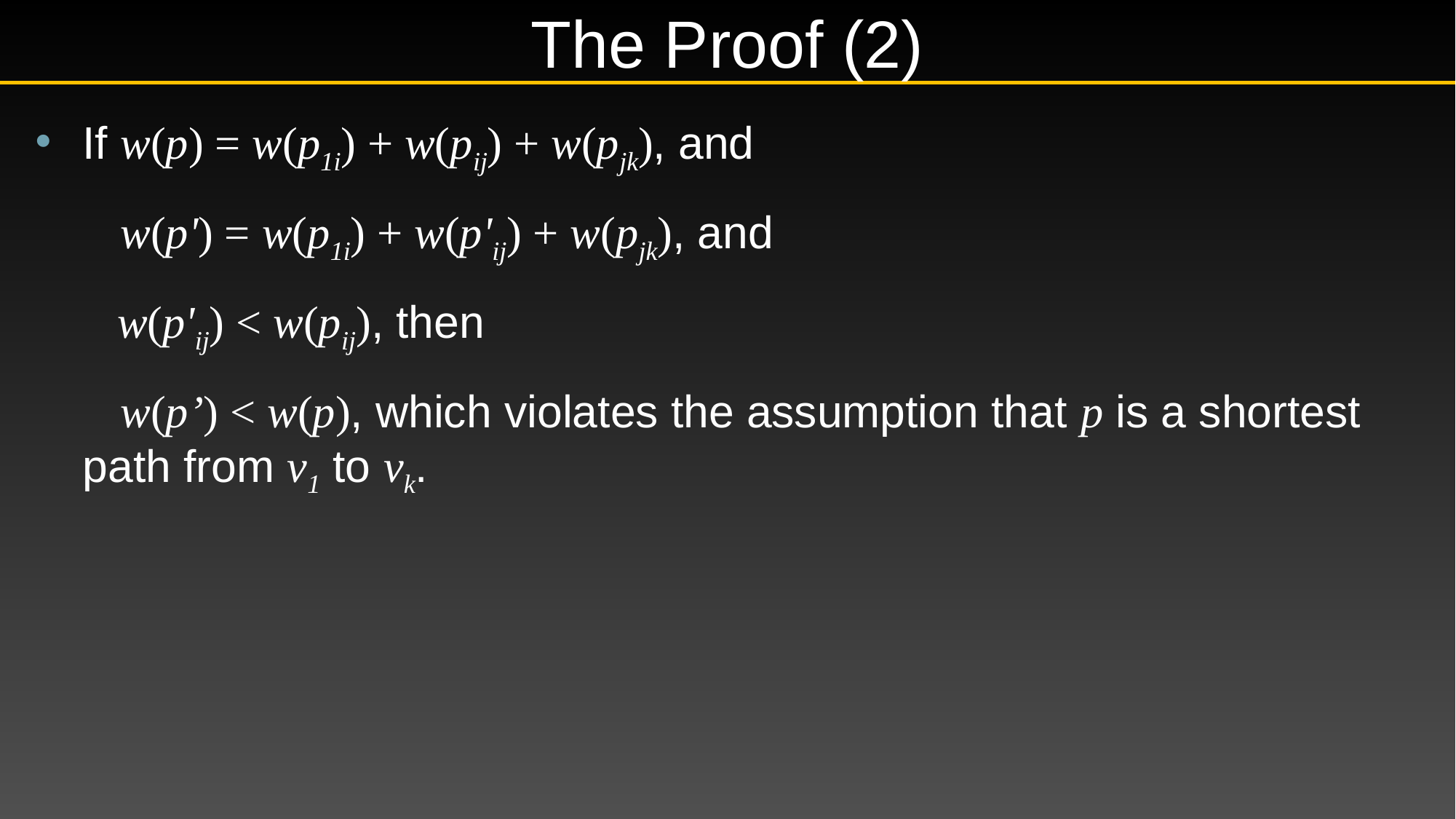

# The Proof (2)
If w(p) = w(p1i) + w(pij) + w(pjk), and
	   w(p') = w(p1i) + w(p'ij) + w(pjk), and
	   w(p'ij) < w(pij), then
	   w(p’) < w(p), which violates the assumption that p is a shortest path from v1 to vk.